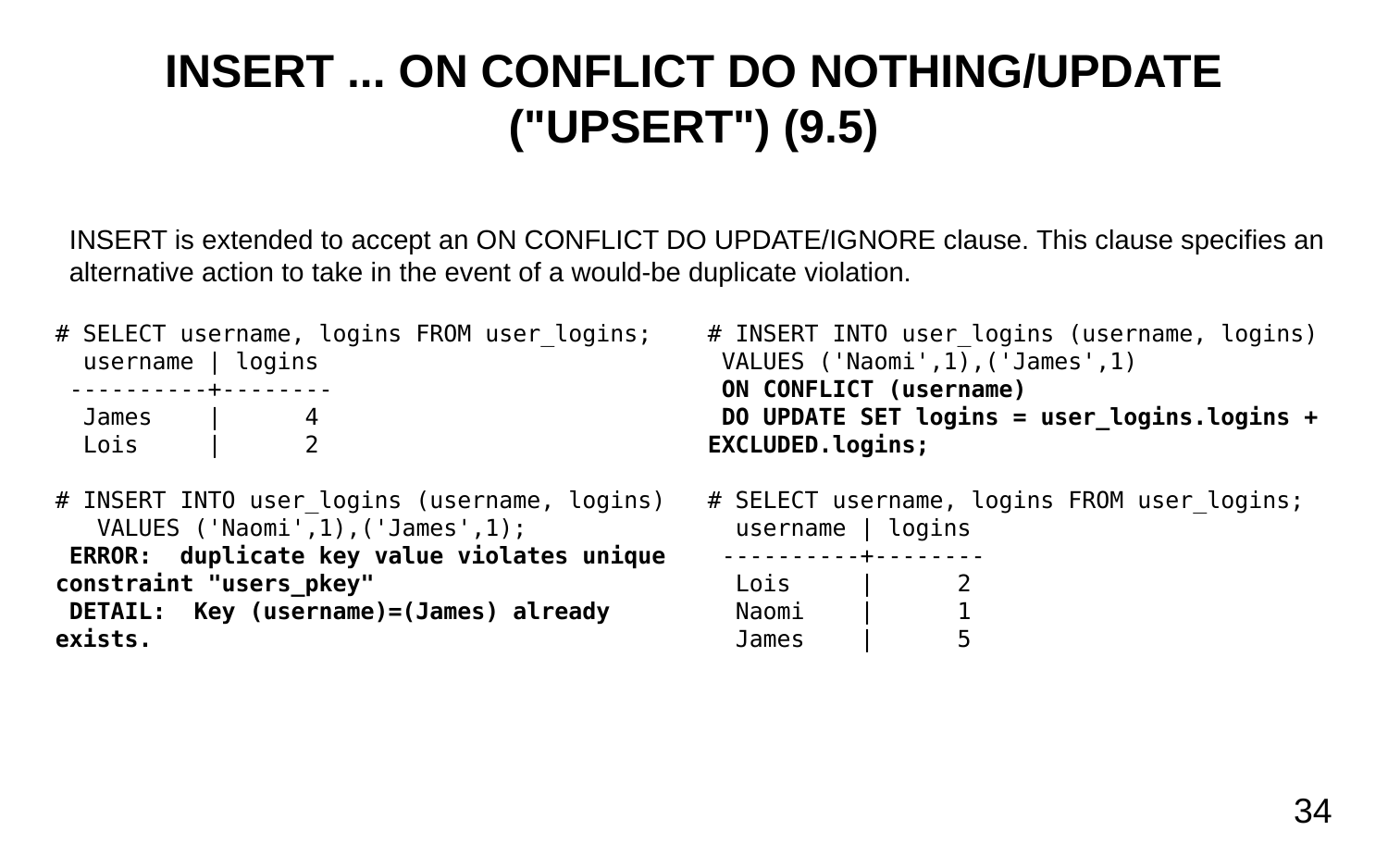

INSERT ... ON CONFLICT DO NOTHING/UPDATE ("UPSERT") (9.5)
INSERT is extended to accept an ON CONFLICT DO UPDATE/IGNORE clause. This clause specifies an alternative action to take in the event of a would-be duplicate violation.

# SELECT username, logins FROM user_logins;
  username | logins
 ----------+--------
  James    |      4
  Lois     |      2

# INSERT INTO user_logins (username, logins)
   VALUES ('Naomi',1),('James',1);
 ERROR:  duplicate key value violates unique constraint "users_pkey"
 DETAIL:  Key (username)=(James) already exists.

# INSERT INTO user_logins (username, logins)
 VALUES ('Naomi',1),('James',1)
 ON CONFLICT (username)
 DO UPDATE SET logins = user_logins.logins + EXCLUDED.logins;

# SELECT username, logins FROM user_logins;
  username | logins
 ----------+--------
  Lois     |      2
  Naomi    |      1
  James    |      5

34